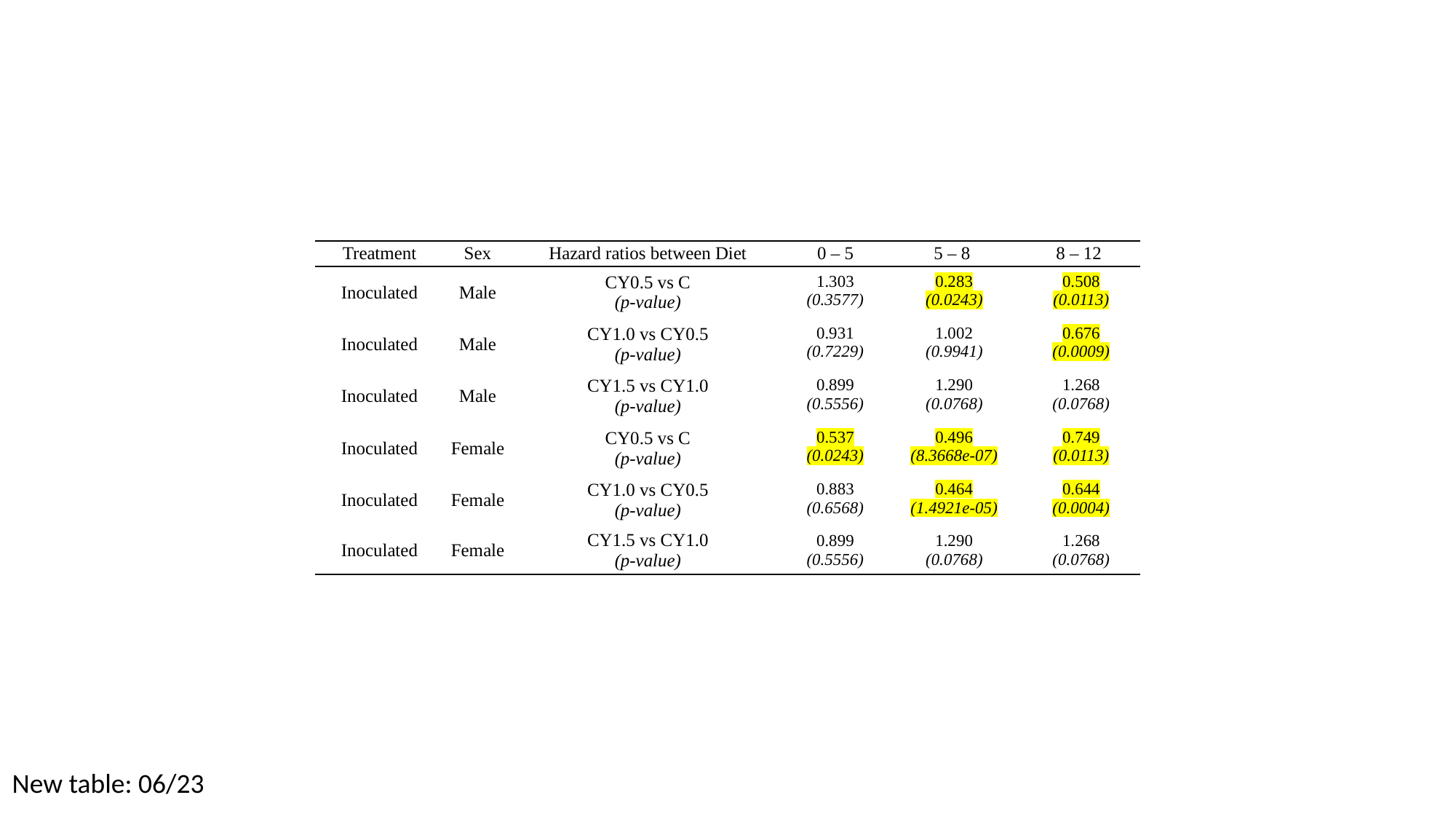

| Treatment | Sex | Hazard ratios between Diet | 0 – 5 | 5 – 8 | 8 – 12 |
| --- | --- | --- | --- | --- | --- |
| Inoculated | Male | CY0.5 vs C (p-value) | 1.303 (0.3577) | 0.283 (0.0243) | 0.508 (0.0113) |
| Inoculated | Male | CY1.0 vs CY0.5 (p-value) | 0.931 (0.7229) | 1.002 (0.9941) | 0.676 (0.0009) |
| Inoculated | Male | CY1.5 vs CY1.0 (p-value) | 0.899 (0.5556) | 1.290 (0.0768) | 1.268 (0.0768) |
| Inoculated | Female | CY0.5 vs C (p-value) | 0.537 (0.0243) | 0.496 (8.3668e-07) | 0.749 (0.0113) |
| Inoculated | Female | CY1.0 vs CY0.5 (p-value) | 0.883 (0.6568) | 0.464 (1.4921e-05) | 0.644 (0.0004) |
| Inoculated | Female | CY1.5 vs CY1.0 (p-value) | 0.899 (0.5556) | 1.290 (0.0768) | 1.268 (0.0768) |
New table: 06/23